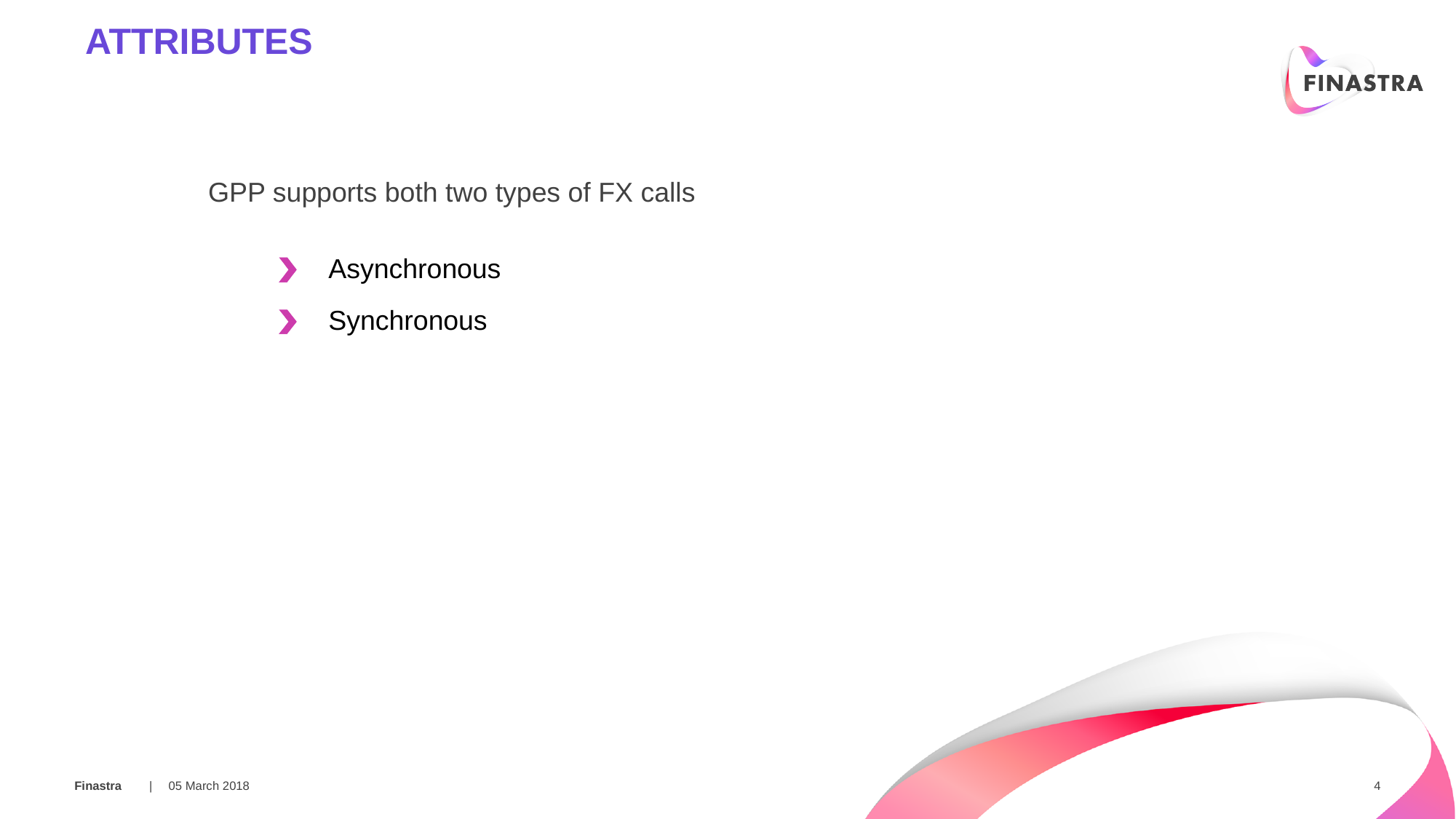

Attributes

GPP supports both two types of FX calls

Asynchronous
Synchronous

05 March 2018
4